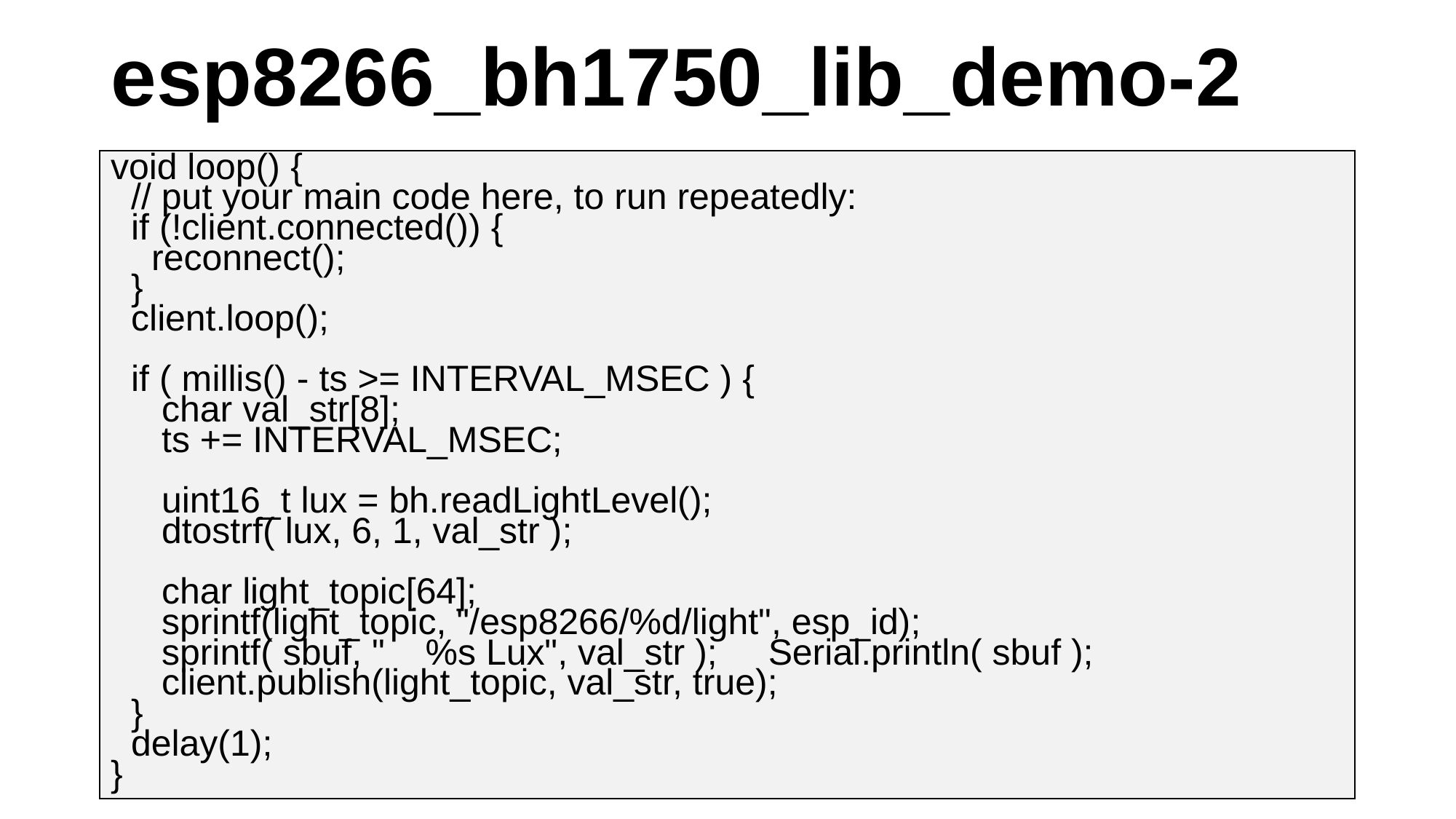

# esp8266_bh1750_lib_demo-2
void loop() {
  // put your main code here, to run repeatedly:
  if (!client.connected()) {
    reconnect();
  }
  client.loop();

  if ( millis() - ts >= INTERVAL_MSEC ) {
     char val_str[8];
     ts += INTERVAL_MSEC;

     uint16_t lux = bh.readLightLevel();
     dtostrf( lux, 6, 1, val_str );

     char light_topic[64];
     sprintf(light_topic, "/esp8266/%d/light", esp_id);
     sprintf( sbuf, "    %s Lux", val_str );     Serial.println( sbuf );
     client.publish(light_topic, val_str, true);
  }
  delay(1);
}